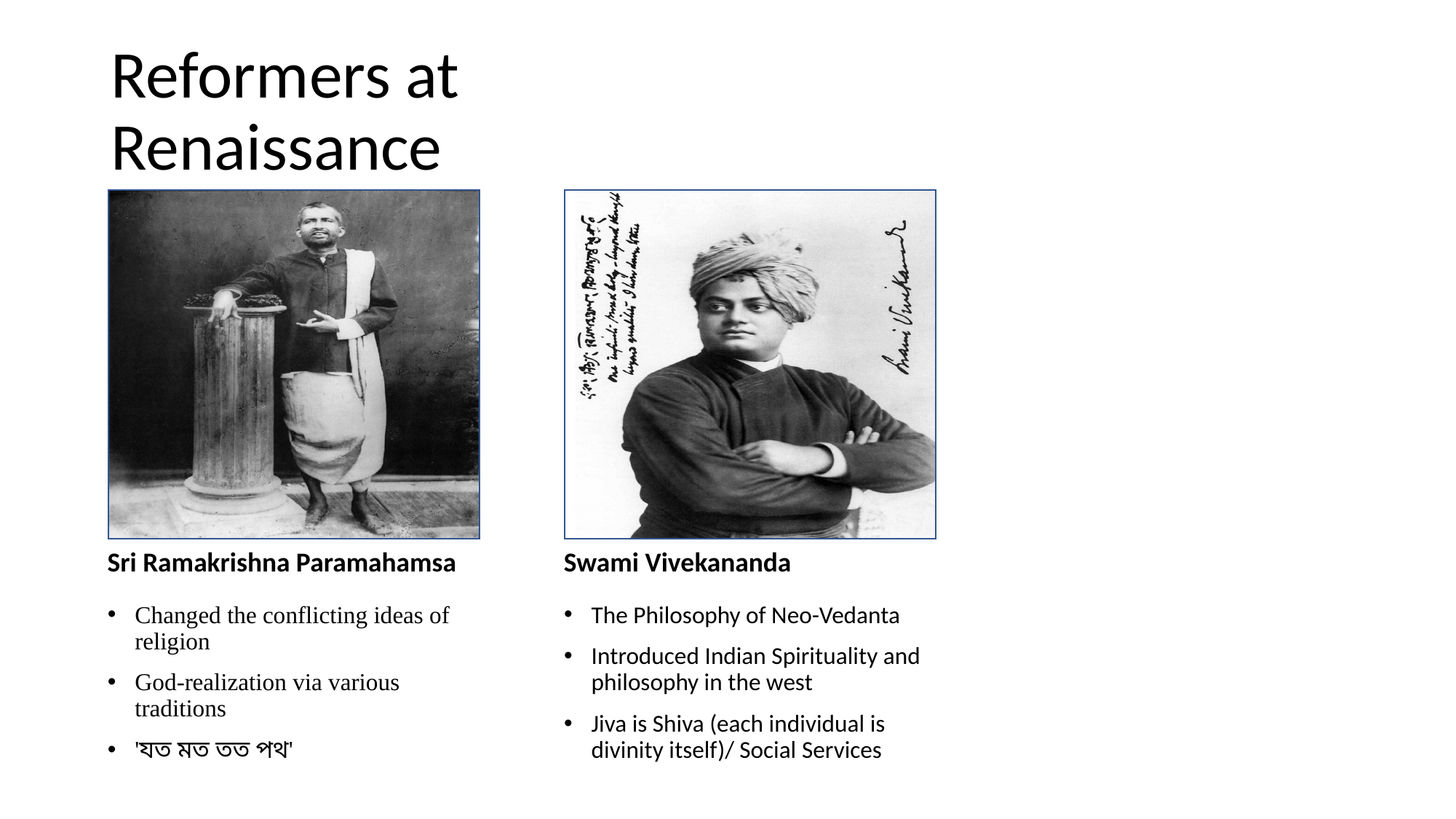

Reformers at Renaissance

Sri Ramakrishna Paramahamsa
Swami Vivekananda
Changed the conflicting ideas of religion
God-realization via various traditions
'যত মত তত পথ'

The Philosophy of Neo-Vedanta
Introduced Indian Spirituality and philosophy in the west
Jiva is Shiva (each individual is divinity itself)/ Social Services